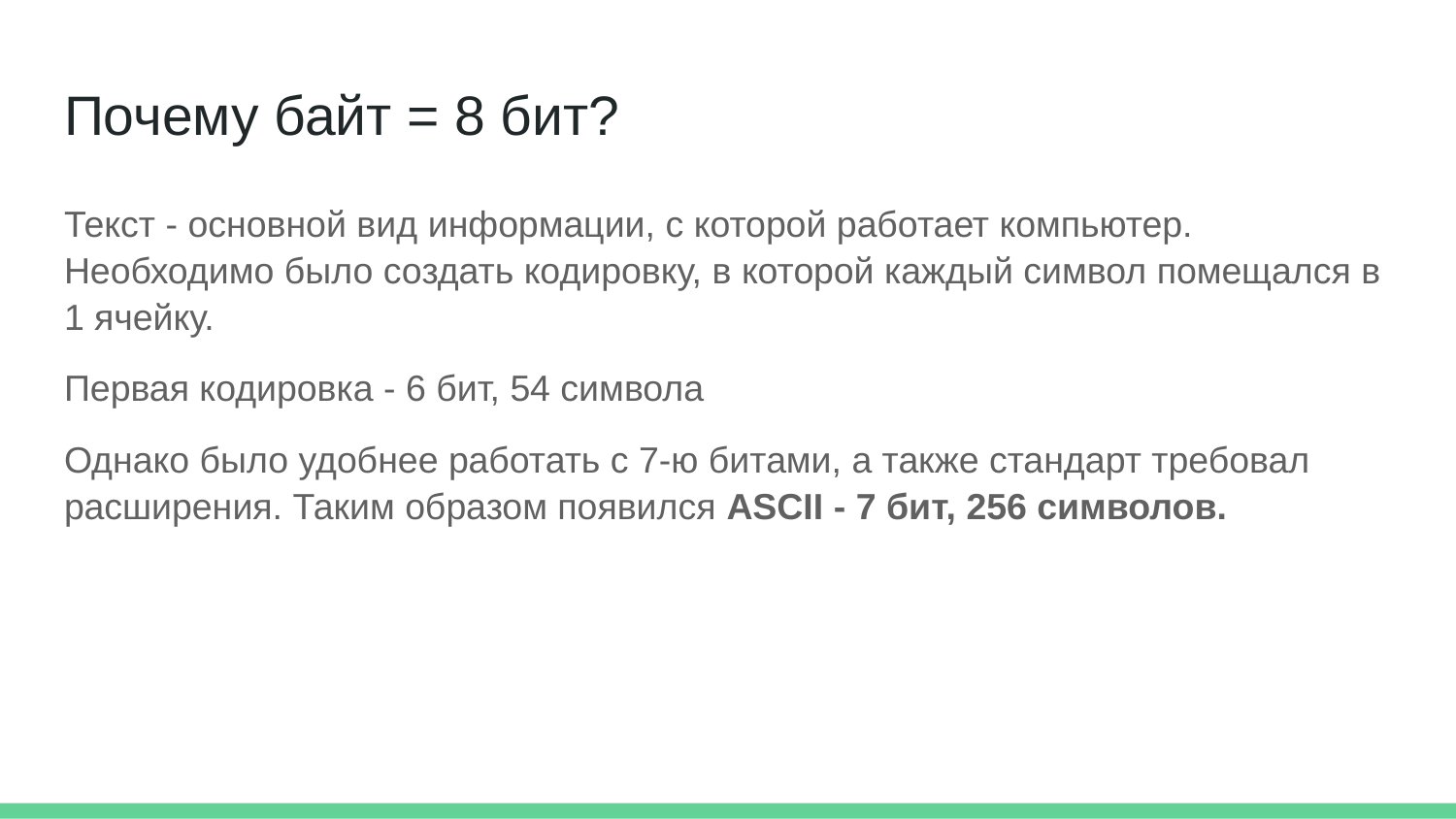

# Почему байт = 8 бит?
Текст - основной вид информации, с которой работает компьютер. Необходимо было создать кодировку, в которой каждый символ помещался в 1 ячейку.
Первая кодировка - 6 бит, 54 символа
Однако было удобнее работать с 7-ю битами, а также стандарт требовал расширения. Таким образом появился ASCII - 7 бит, 256 символов.